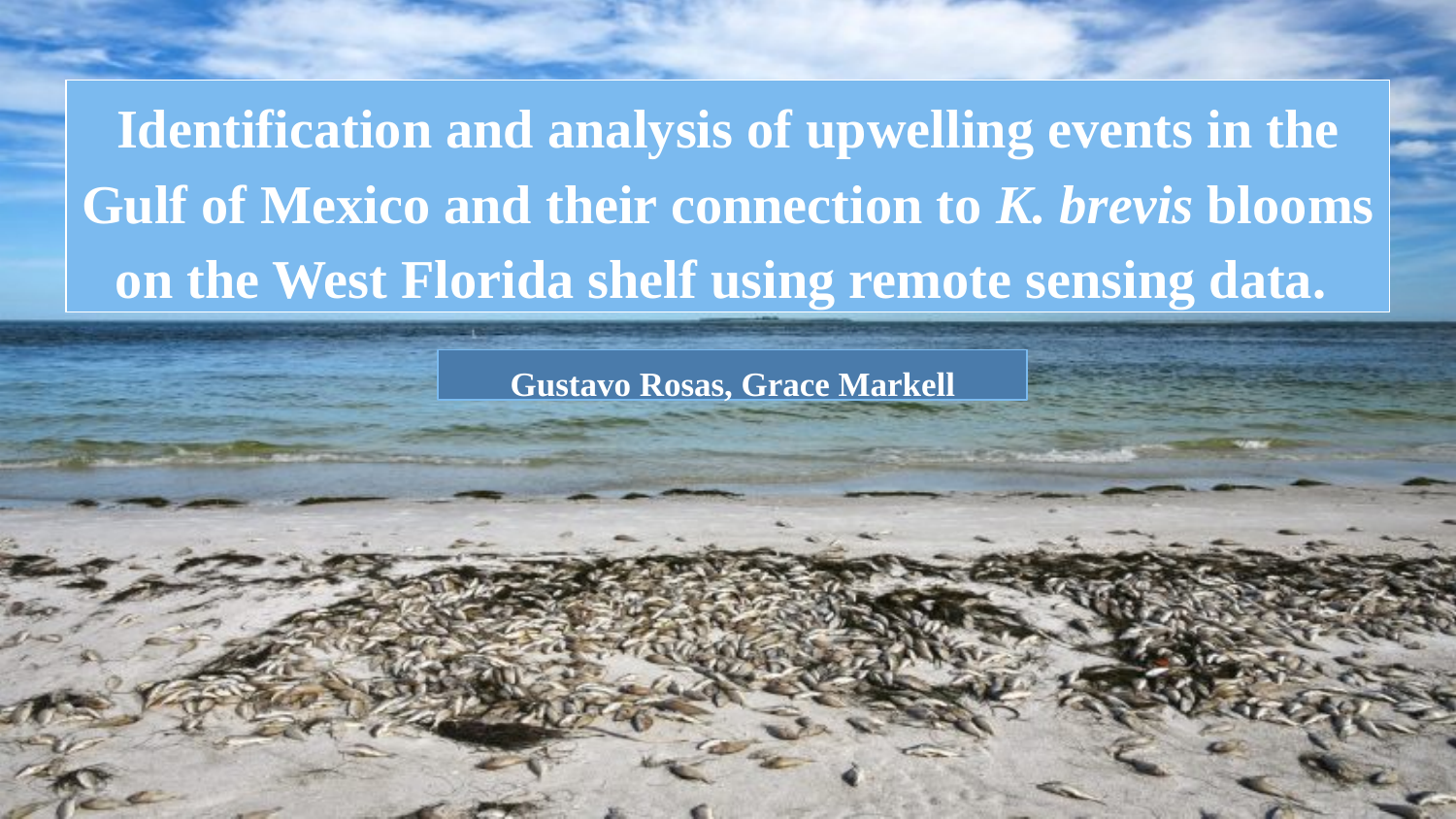

# Identification and analysis of upwelling events in the Gulf of Mexico and their connection to K. brevis blooms on the West Florida shelf using remote sensing data.

Gustavo Rosas, Grace Markell